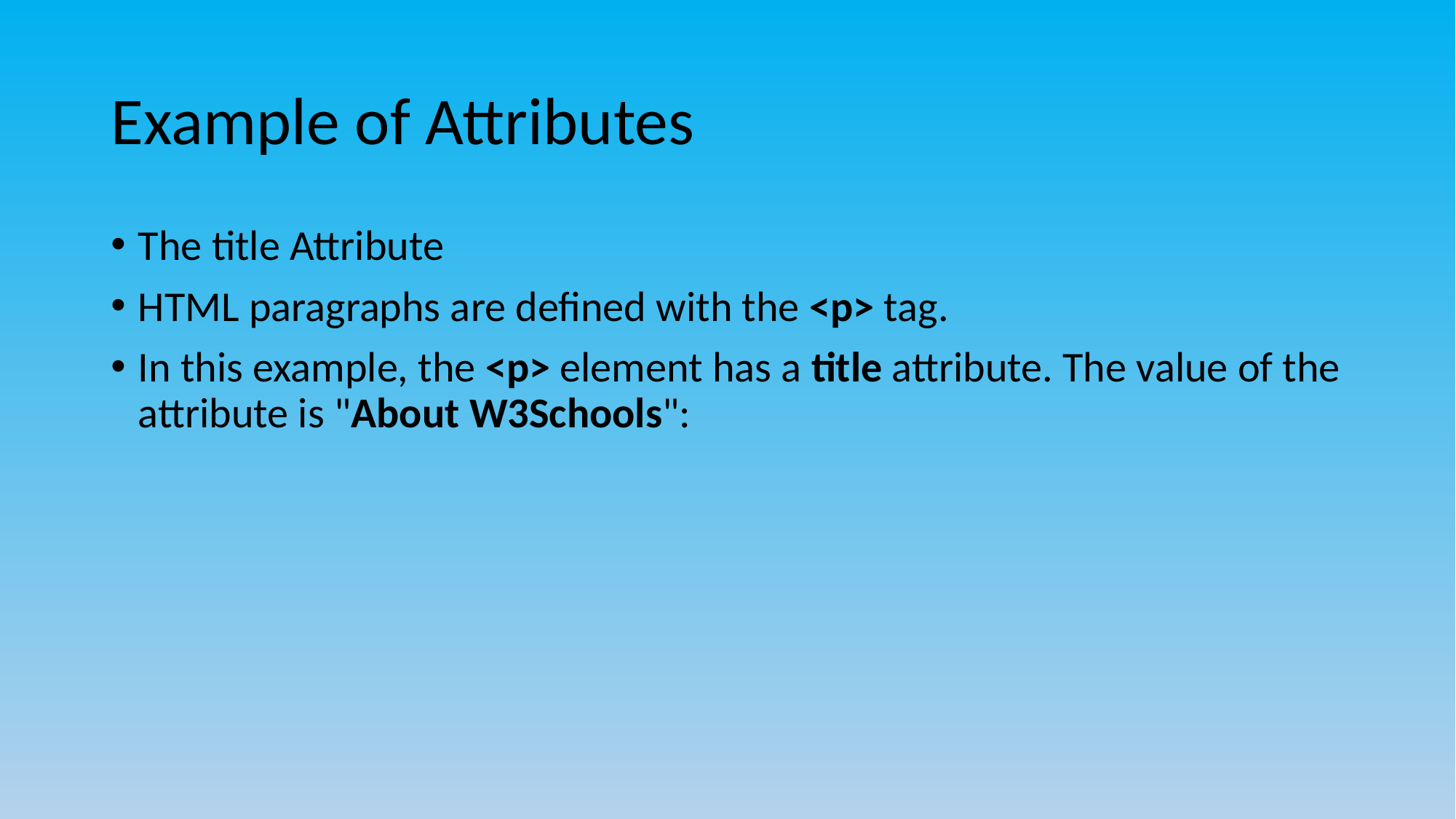

# Example of Attributes
The title Attribute
HTML paragraphs are defined with the <p> tag.
In this example, the <p> element has a title attribute. The value of the attribute is "About W3Schools":